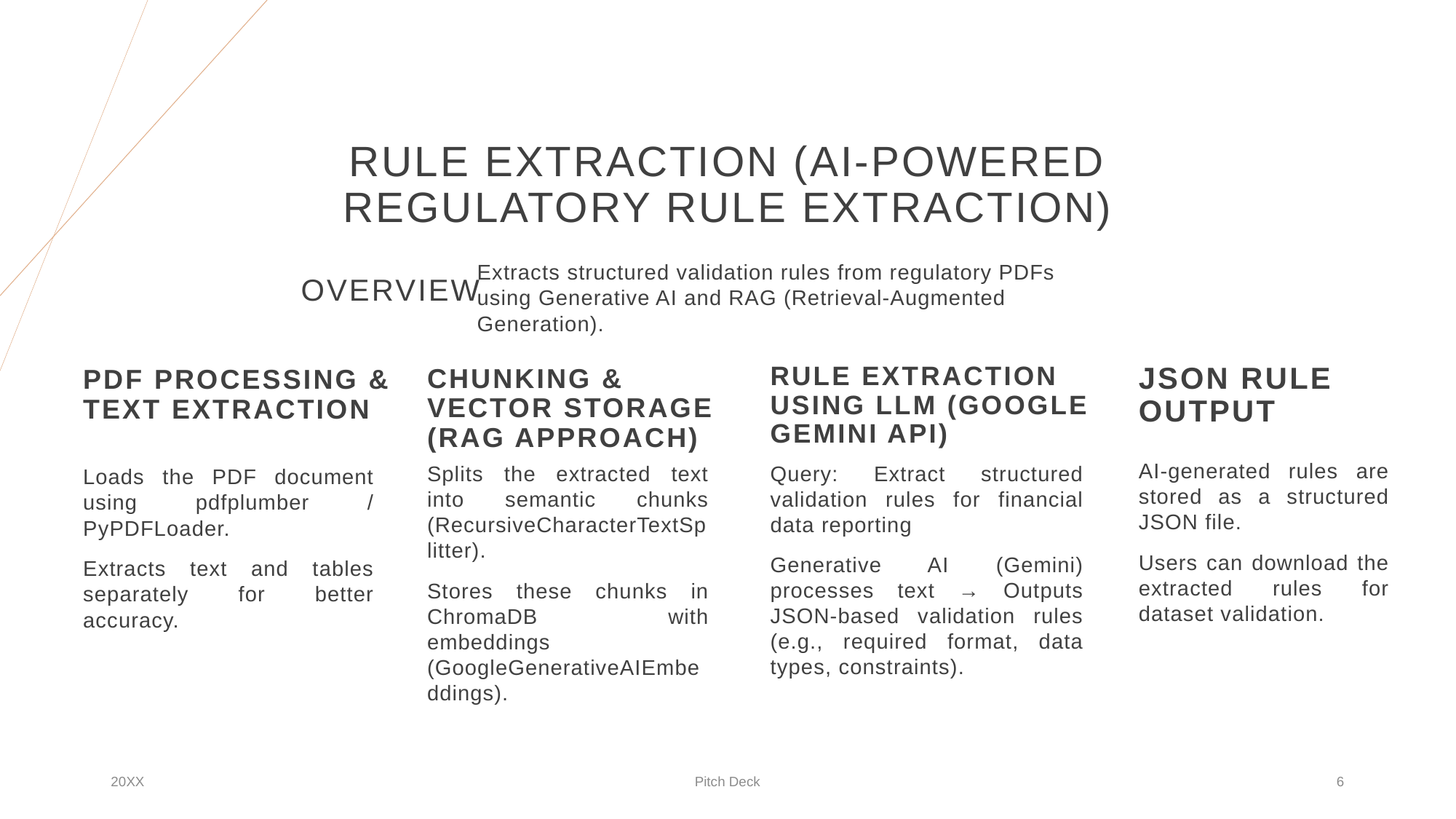

# Rule Extraction (AI-Powered Regulatory Rule Extraction)
OVERVIEW
Extracts structured validation rules from regulatory PDFs using Generative AI and RAG (Retrieval-Augmented Generation).
PDF Processing & Text Extraction
JSON Rule Output
Rule Extraction using LLM (Google Gemini API)
Chunking & Vector Storage (RAG Approach)
AI-generated rules are stored as a structured JSON file.
Users can download the extracted rules for dataset validation.
Query: Extract structured validation rules for financial data reporting
Generative AI (Gemini) processes text → Outputs JSON-based validation rules (e.g., required format, data types, constraints).
Splits the extracted text into semantic chunks (RecursiveCharacterTextSplitter).
Stores these chunks in ChromaDB with embeddings (GoogleGenerativeAIEmbeddings).
Loads the PDF document using pdfplumber / PyPDFLoader.
Extracts text and tables separately for better accuracy.
20XX
Pitch Deck
6